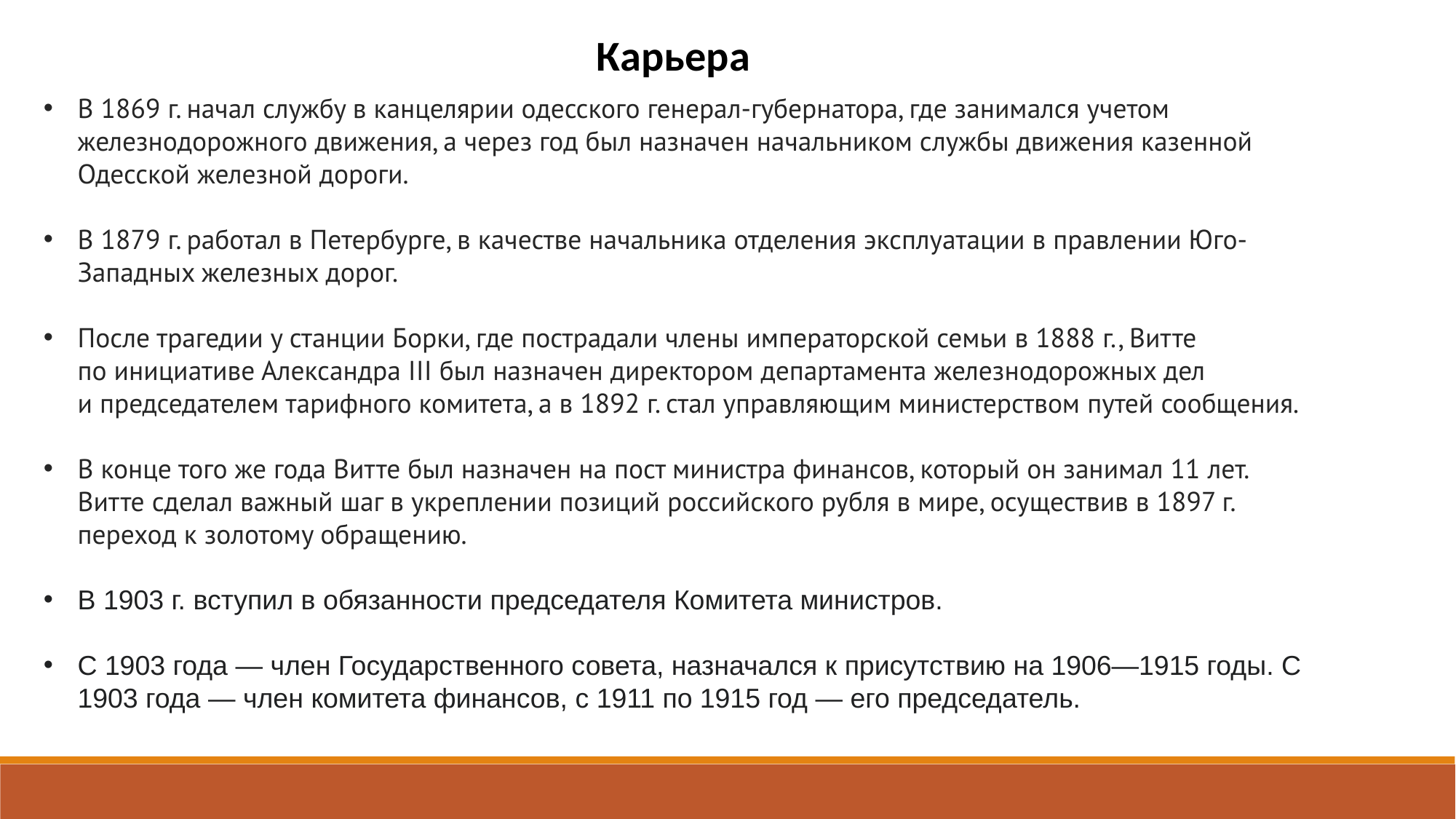

Карьера
В 1869 г. начал службу в канцелярии одесского генерал-губернатора, где занимался учетом железнодорожного движения, а через год был назначен начальником службы движения казенной Одесской железной дороги.

В 1879 г. работал в Петербурге, в качестве начальника отделения эксплуатации в правлении Юго-Западных железных дорог.

После трагедии у станции Борки, где пострадали члены императорской семьи в 1888 г., Витте по инициативе Александра III был назначен директором департамента железнодорожных дел и председателем тарифного комитета, а в 1892 г. стал управляющим министерством путей сообщения.

В конце того же года Витте был назначен на пост министра финансов, который он занимал 11 лет. Витте сделал важный шаг в укреплении позиций российского рубля в мире, осуществив в 1897 г. переход к золотому обращению.

В 1903 г. вступил в обязанности председателя Комитета министров.

С 1903 года — член Государственного совета, назначался к присутствию на 1906—1915 годы. С 1903 года — член комитета финансов, с 1911 по 1915 год — его председатель.